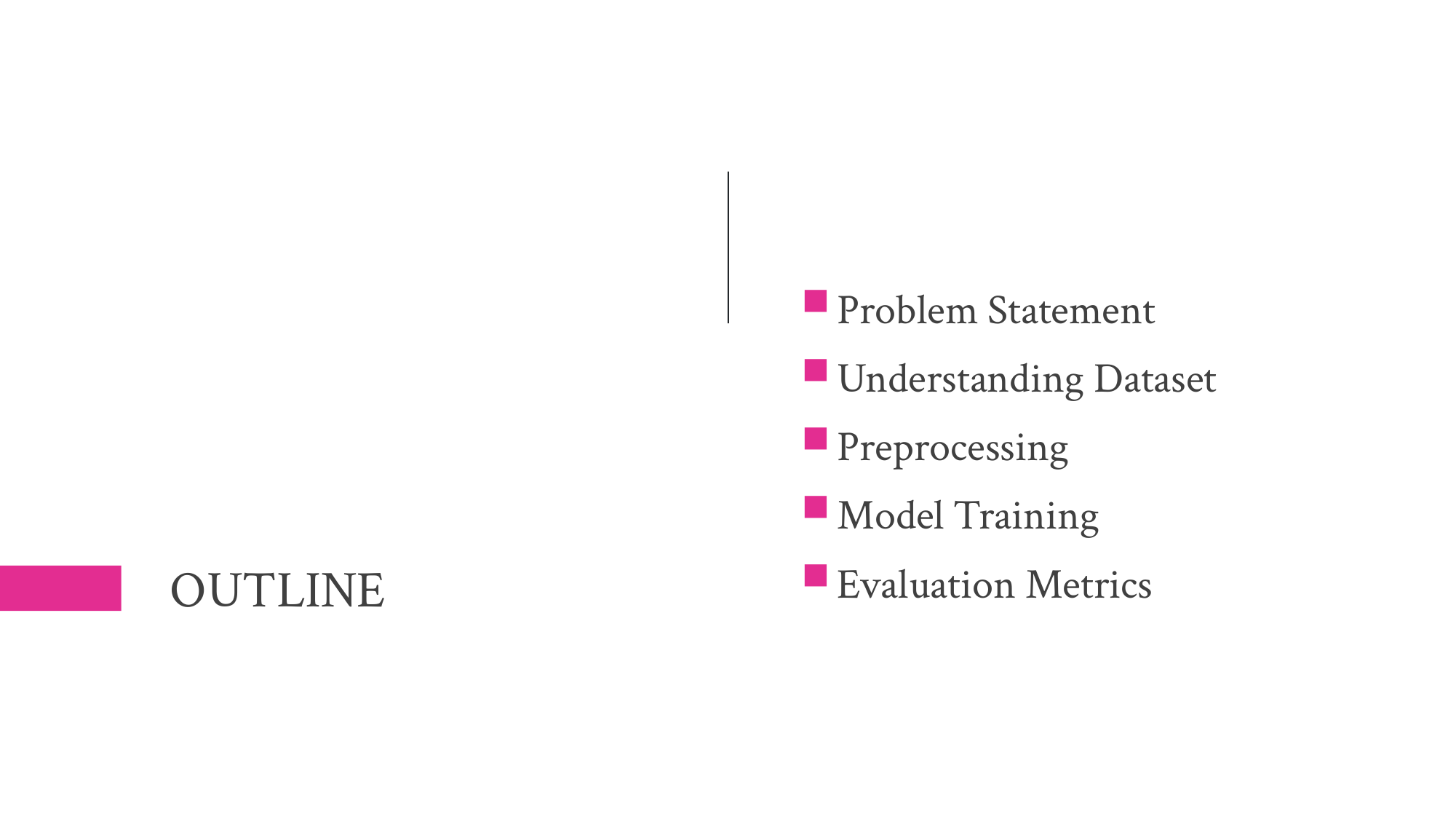

Problem Statement
Understanding Dataset
Preprocessing
Model Training
Evaluation Metrics
# Outline